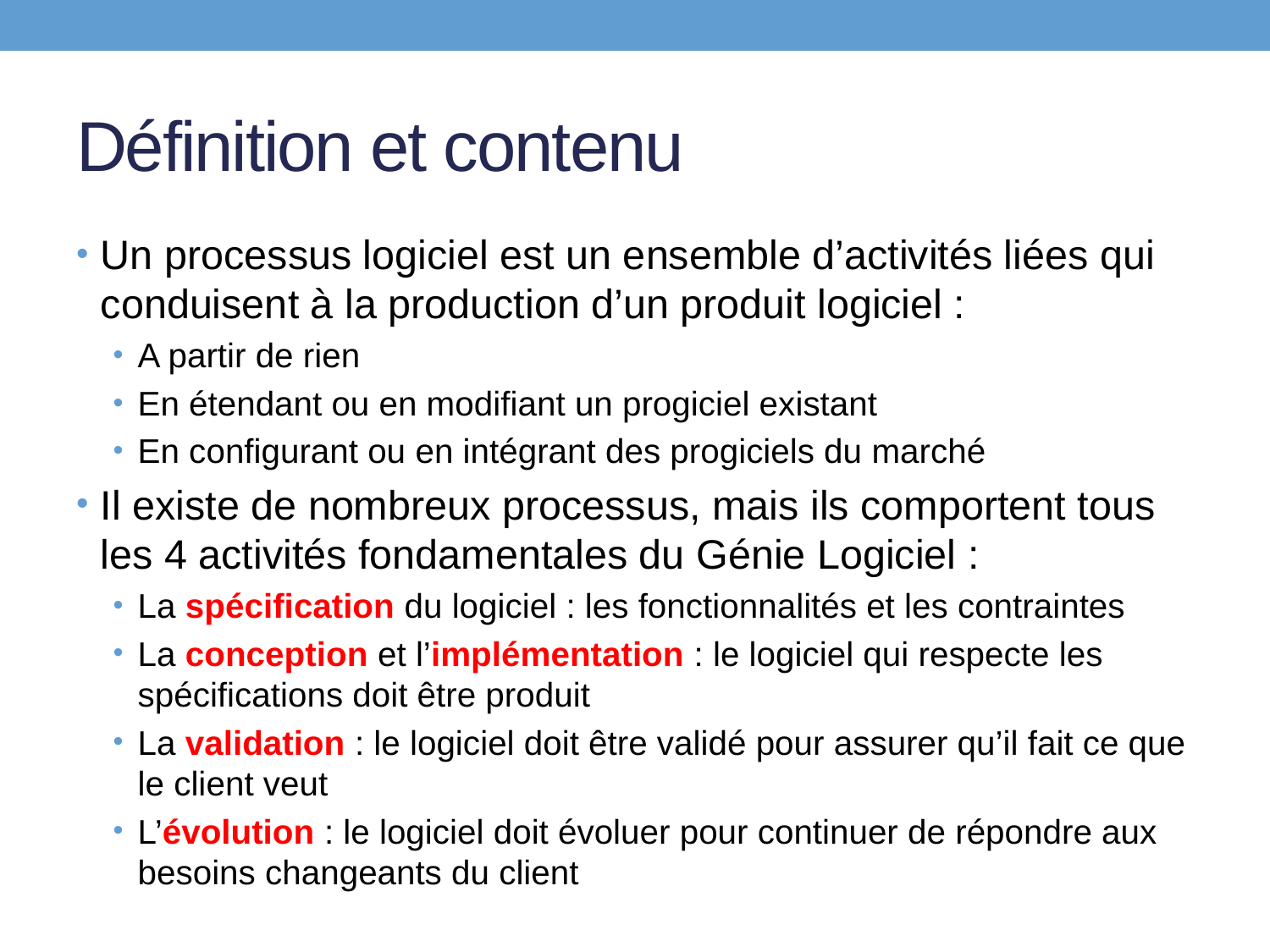

# Définition et contenu
Un processus logiciel est un ensemble d’activités liées qui conduisent à la production d’un produit logiciel :
A partir de rien
En étendant ou en modifiant un progiciel existant
En configurant ou en intégrant des progiciels du marché
Il existe de nombreux processus, mais ils comportent tous les 4 activités fondamentales du Génie Logiciel :
La spécification du logiciel : les fonctionnalités et les contraintes
La conception et l’implémentation : le logiciel qui respecte les spécifications doit être produit
La validation : le logiciel doit être validé pour assurer qu’il fait ce que le client veut
L’évolution : le logiciel doit évoluer pour continuer de répondre aux besoins changeants du client